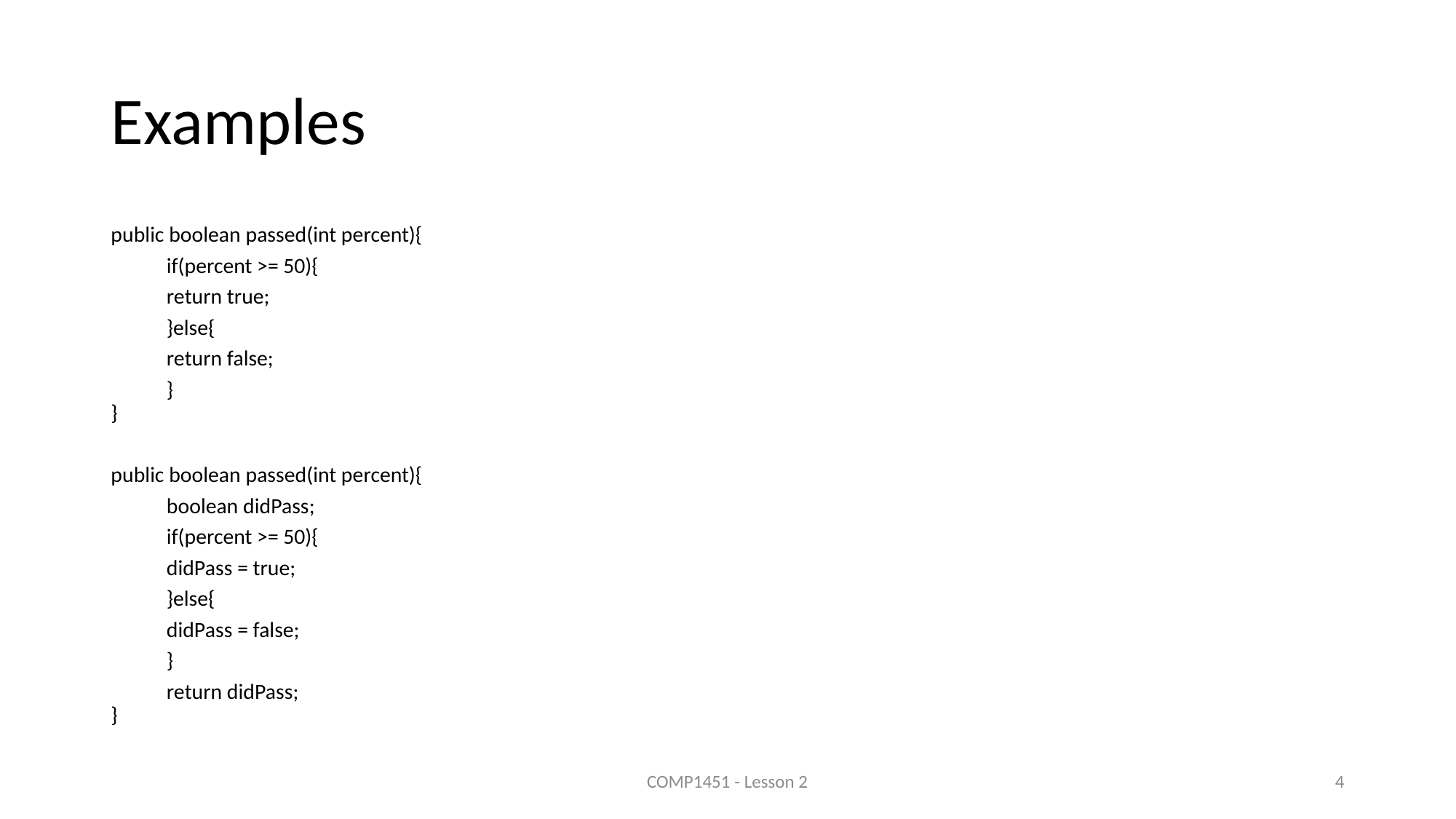

# Examples
public boolean passed(int percent){
	if(percent >= 50){
		return true;
	}else{
		return false;
	}
}

public boolean passed(int percent){
	boolean didPass;
	if(percent >= 50){
		didPass = true;
	}else{
		didPass = false;
	}
	return didPass;
}

COMP1451 - Lesson 2
4